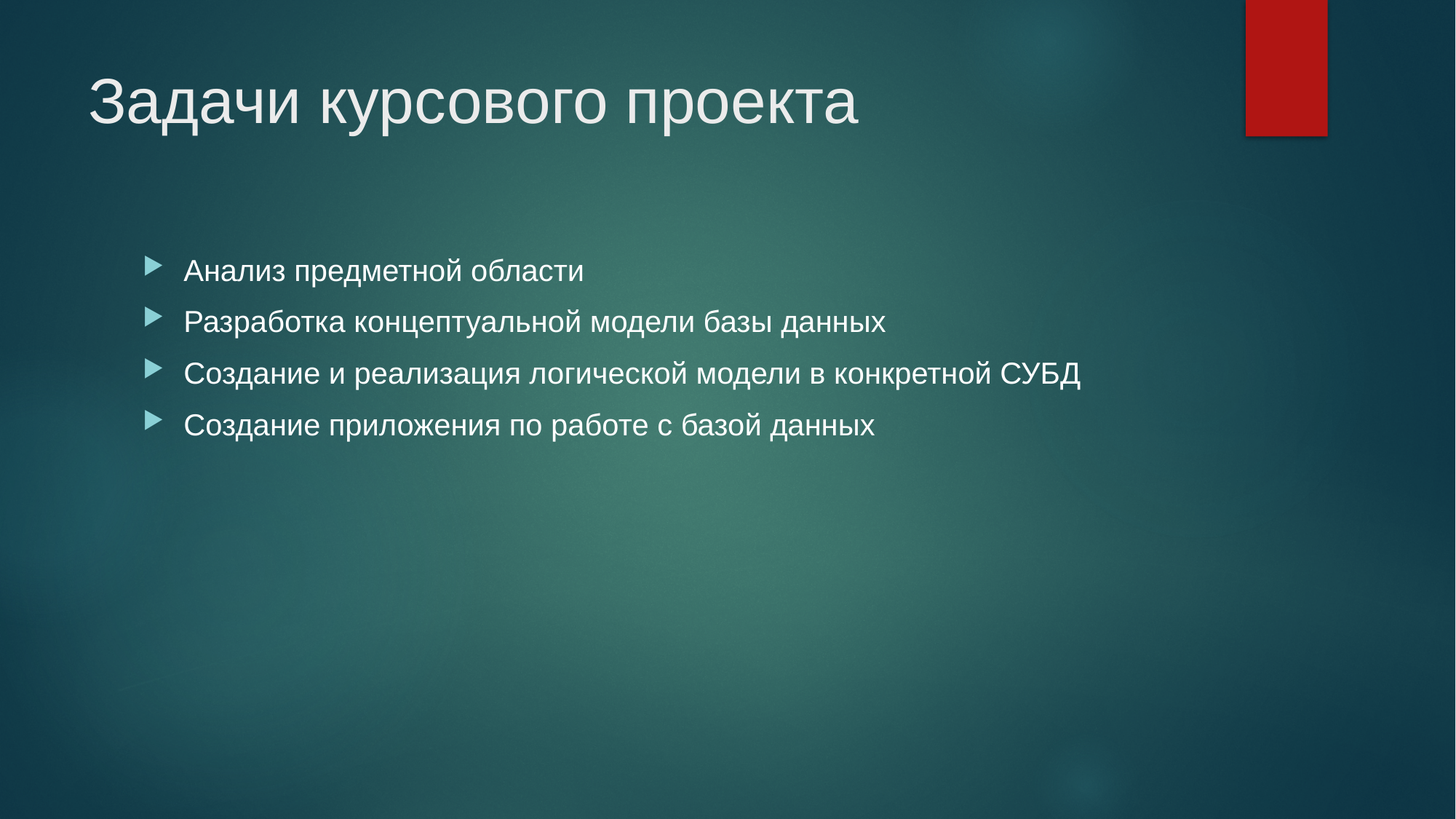

# Задачи курсового проекта
Анализ предметной области
Разработка концептуальной модели базы данных
Создание и реализация логической модели в конкретной СУБД
Создание приложения по работе с базой данных